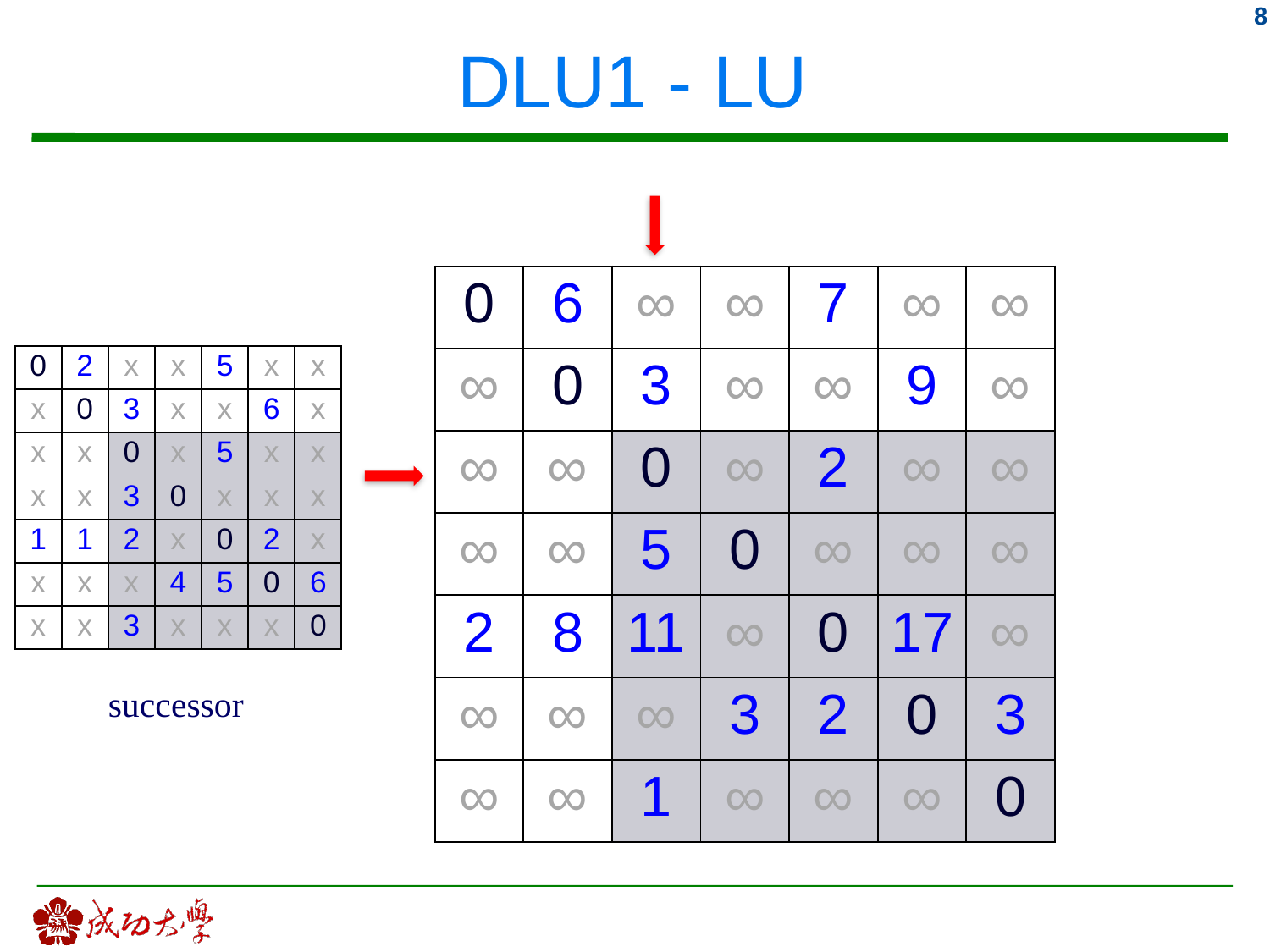

# DLU1 - LU

| 0 | 6 | ∞ | ∞ | 7 | ∞ | ∞ |
| --- | --- | --- | --- | --- | --- | --- |
| ∞ | 0 | 3 | ∞ | ∞ | 9 | ∞ |
| ∞ | ∞ | 0 | ∞ | 2 | ∞ | ∞ |
| ∞ | ∞ | 5 | 0 | ∞ | ∞ | ∞ |
| 2 | 8 | 11 | ∞ | 0 | 17 | ∞ |
| ∞ | ∞ | ∞ | 3 | 2 | 0 | 3 |
| ∞ | ∞ | 1 | ∞ | ∞ | ∞ | 0 |
| 0 | 2 | x | x | 5 | x | x |
| --- | --- | --- | --- | --- | --- | --- |
| x | 0 | 3 | x | x | 6 | x |
| x | x | 0 | x | 5 | x | x |
| x | x | 3 | 0 | x | x | x |
| 1 | 1 | 2 | x | 0 | 2 | x |
| x | x | x | 4 | 5 | 0 | 6 |
| x | x | 3 | x | x | x | 0 |

successor